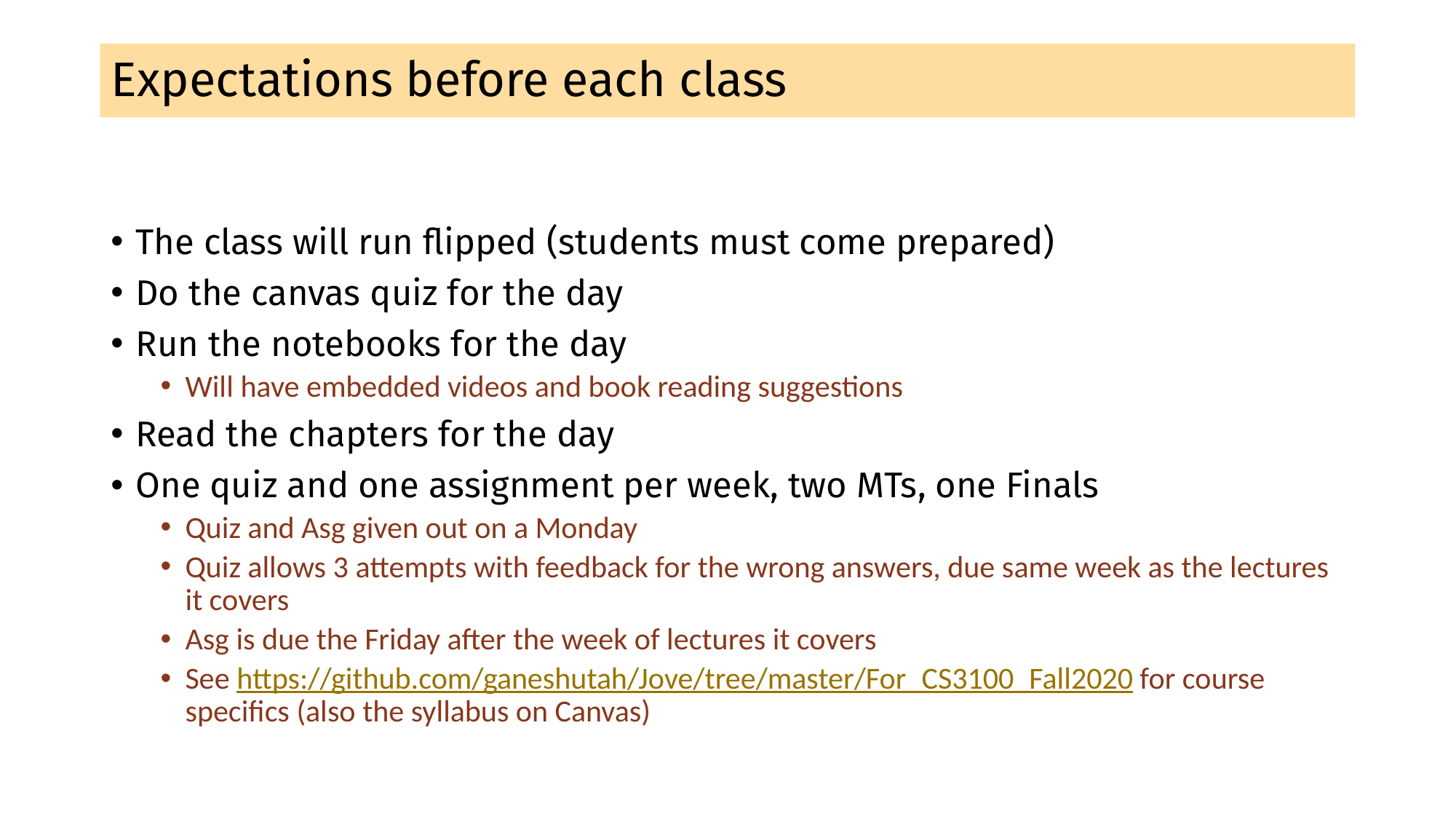

# Expectations before each class
The class will run flipped (students must come prepared)
Do the canvas quiz for the day
Run the notebooks for the day
Will have embedded videos and book reading suggestions
Read the chapters for the day
One quiz and one assignment per week, two MTs, one Finals
Quiz and Asg given out on a Monday
Quiz allows 3 attempts with feedback for the wrong answers, due same week as the lectures it covers
Asg is due the Friday after the week of lectures it covers
See https://github.com/ganeshutah/Jove/tree/master/For_CS3100_Fall2020 for course specifics (also the syllabus on Canvas)